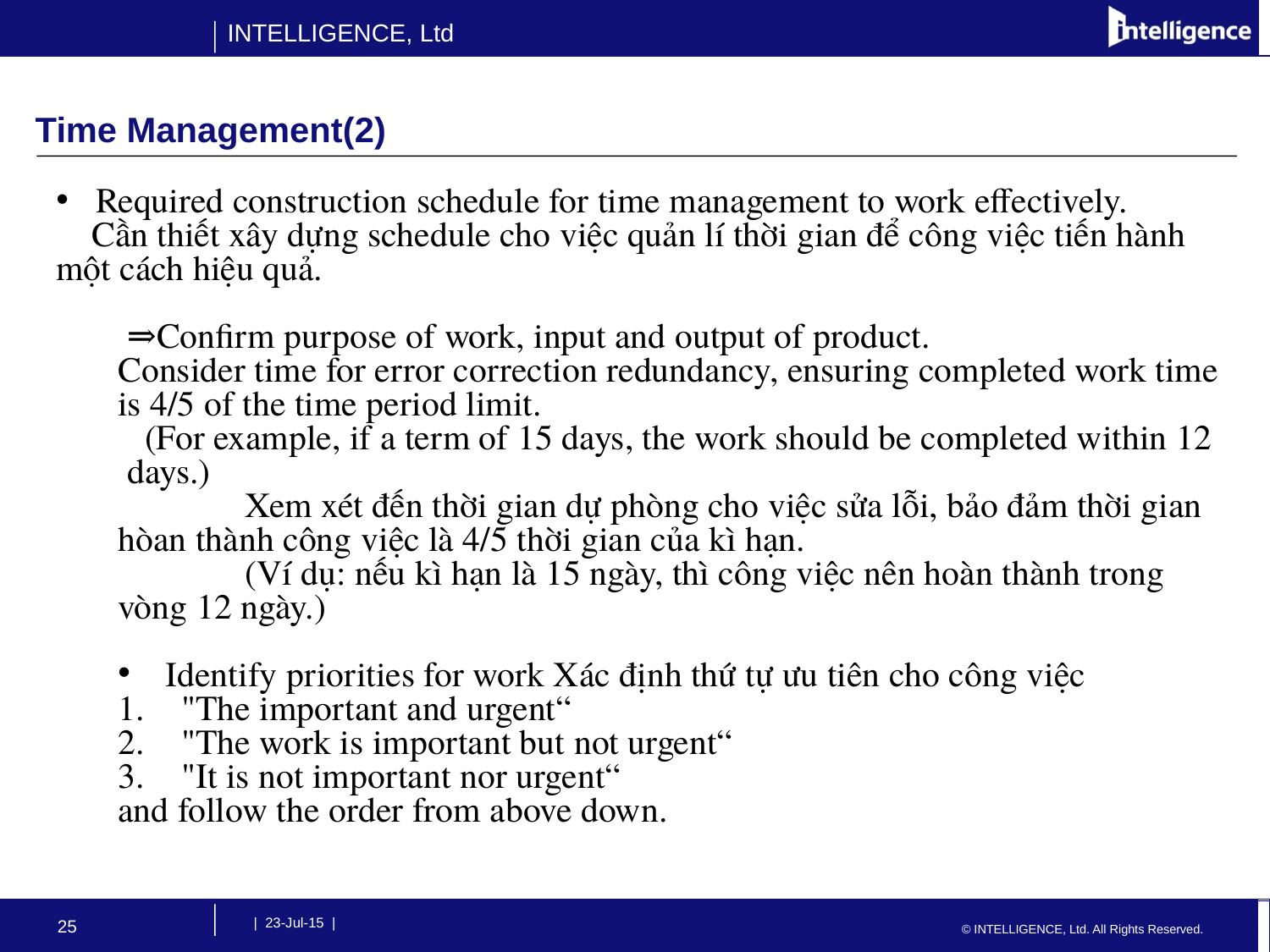

# Time Management(2)
Required construction schedule for time management to work effectively.
    Cần thiết xây dựng schedule cho việc quản lí thời gian để công việc tiến hành một cách hiệu quả.

 ⇒Confirm purpose of work, input and output of product.
Consider time for error correction redundancy, ensuring completed work time is 4/5 of the time period limit.
  (For example, if a term of 15 days, the work should be completed within 12 days.)
	Xem xét đến thời gian dự phòng cho việc sửa lỗi, bảo đảm thời gian hòan thành công việc là 4/5 thời gian của kì hạn.
	(Ví dụ: nếu kì hạn là 15 ngày, thì công việc nên hoàn thành trong vòng 12 ngày.)

Identify priorities for work Xác định thứ tự ưu tiên cho công việc
"The important and urgent“
"The work is important but not urgent“
"It is not important nor urgent“
and follow the order from above down.

25
  |  23-Jul-15  |